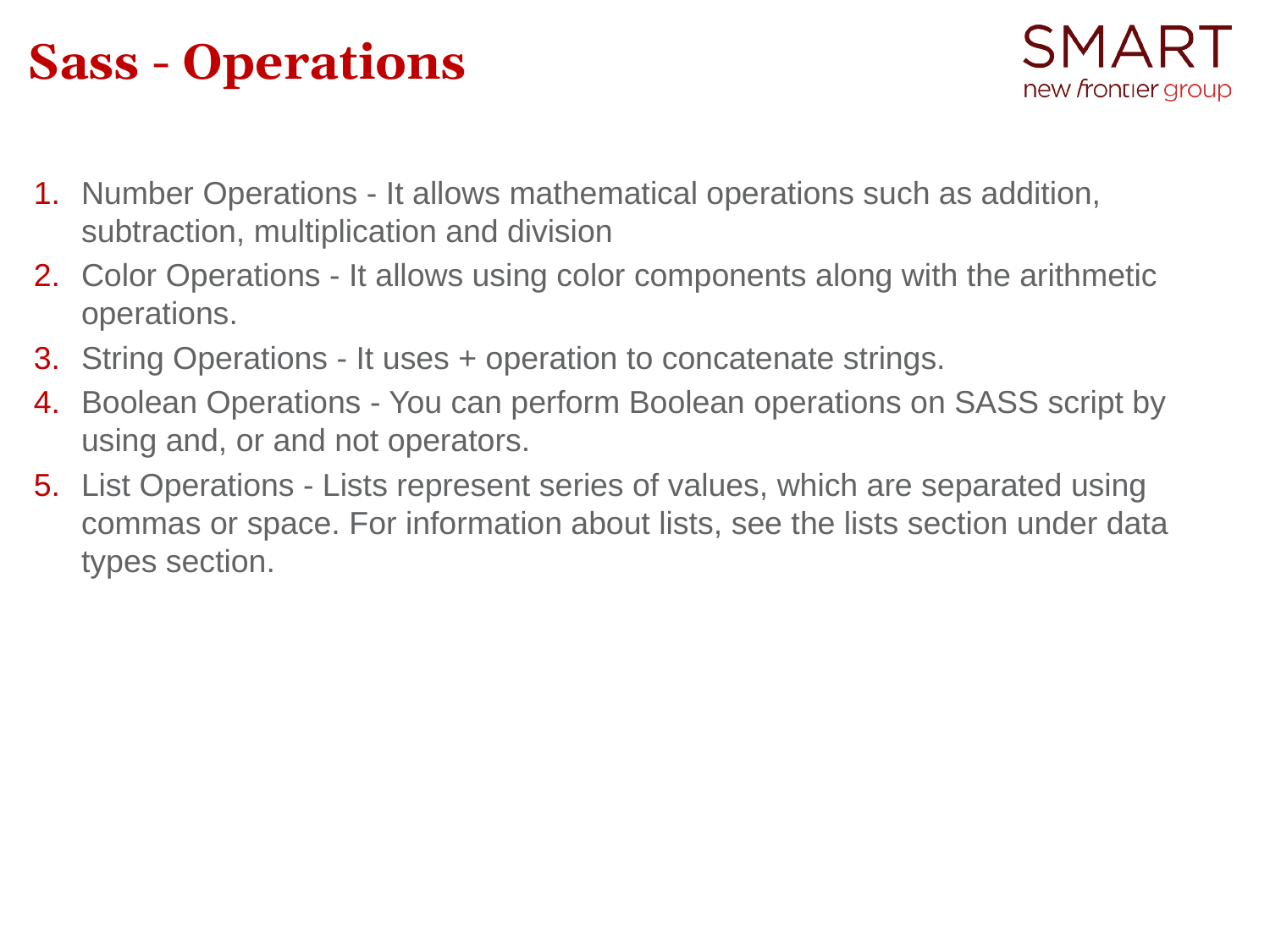

# Sass - Operations
Number Operations - It allows mathematical operations such as addition, subtraction, multiplication and division
Color Operations - It allows using color components along with the arithmetic operations.
String Operations - It uses + operation to concatenate strings.
Boolean Operations - You can perform Boolean operations on SASS script by using and, or and not operators.
List Operations - Lists represent series of values, which are separated using commas or space. For information about lists, see the lists section under data types section.